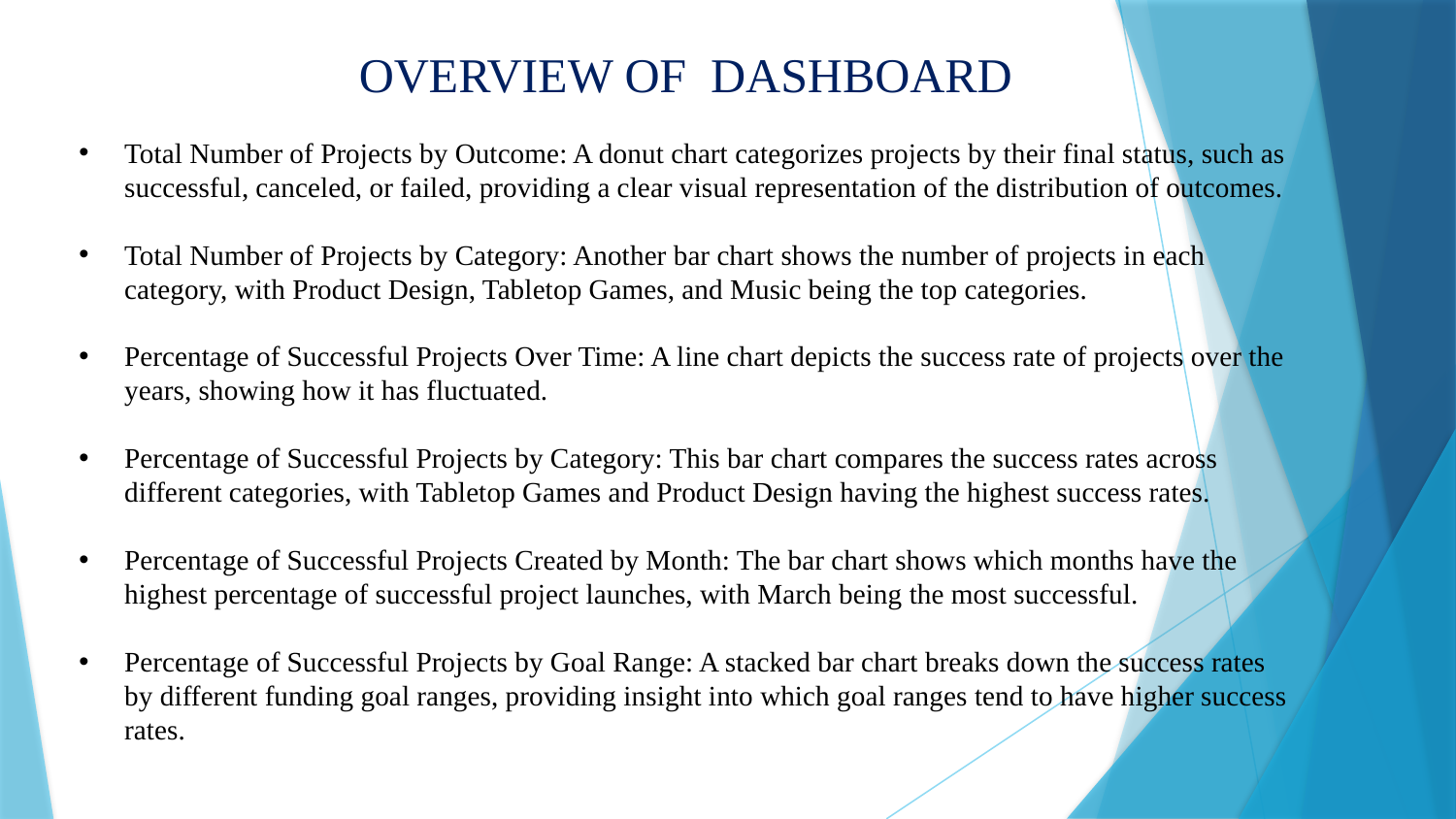

# OVERVIEW OF  DASHBOARD
Total Number of Projects by Outcome: A donut chart categorizes projects by their final status, such as successful, canceled, or failed, providing a clear visual representation of the distribution of outcomes.

Total Number of Projects by Category: Another bar chart shows the number of projects in each category, with Product Design, Tabletop Games, and Music being the top categories.

Percentage of Successful Projects Over Time: A line chart depicts the success rate of projects over the years, showing how it has fluctuated.

Percentage of Successful Projects by Category: This bar chart compares the success rates across different categories, with Tabletop Games and Product Design having the highest success rates.

Percentage of Successful Projects Created by Month: The bar chart shows which months have the highest percentage of successful project launches, with March being the most successful.

Percentage of Successful Projects by Goal Range: A stacked bar chart breaks down the success rates by different funding goal ranges, providing insight into which goal ranges tend to have higher success rates.